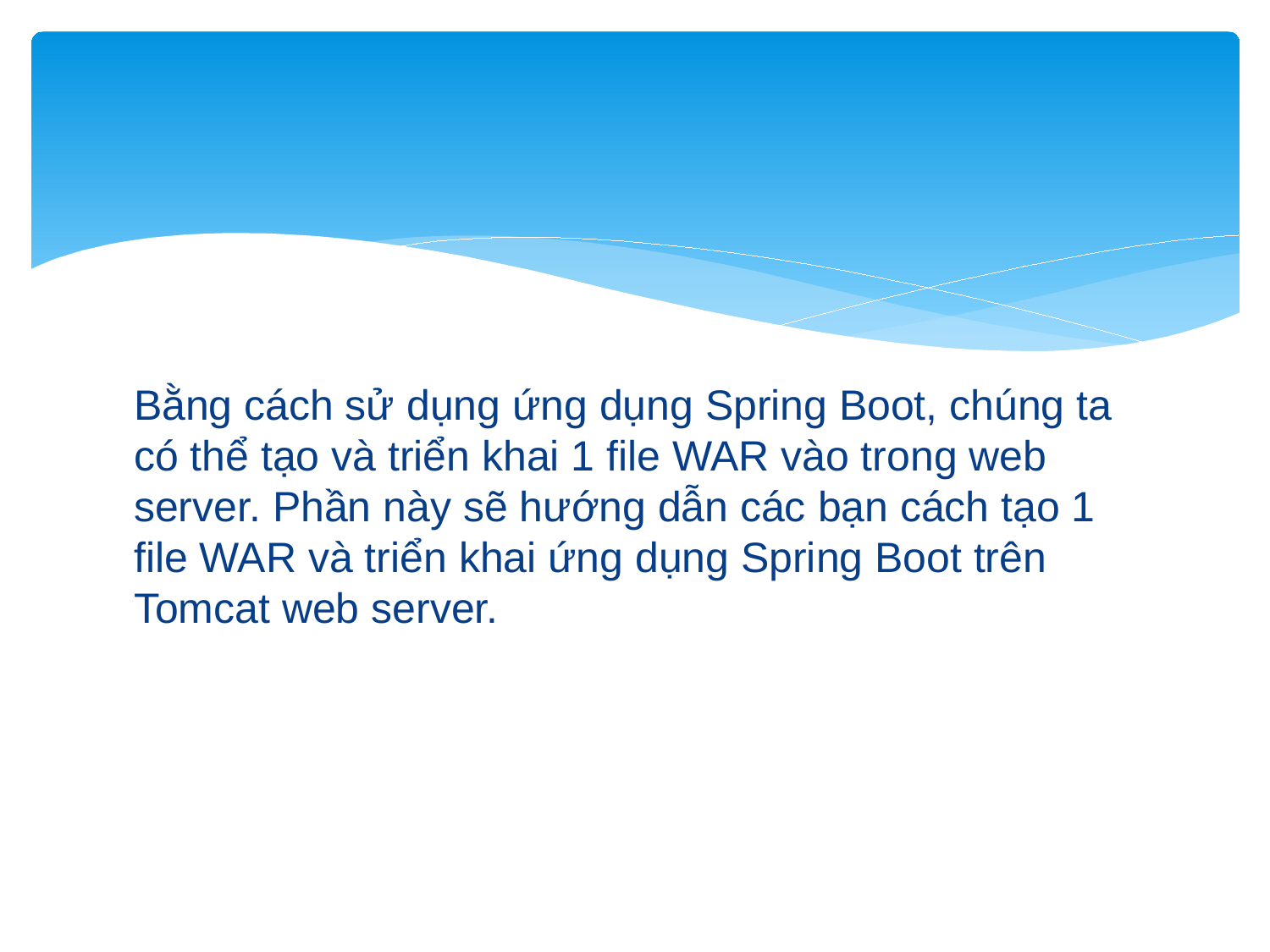

#
­­Bằng cách sử dụng ứng dụng Spring Boot, chúng ta có thể tạo và triển khai 1 file WAR vào trong web server. Phần này sẽ hướng dẫn các bạn cách tạo 1 file WAR và triển khai ứng dụng Spring Boot trên Tomcat web server.